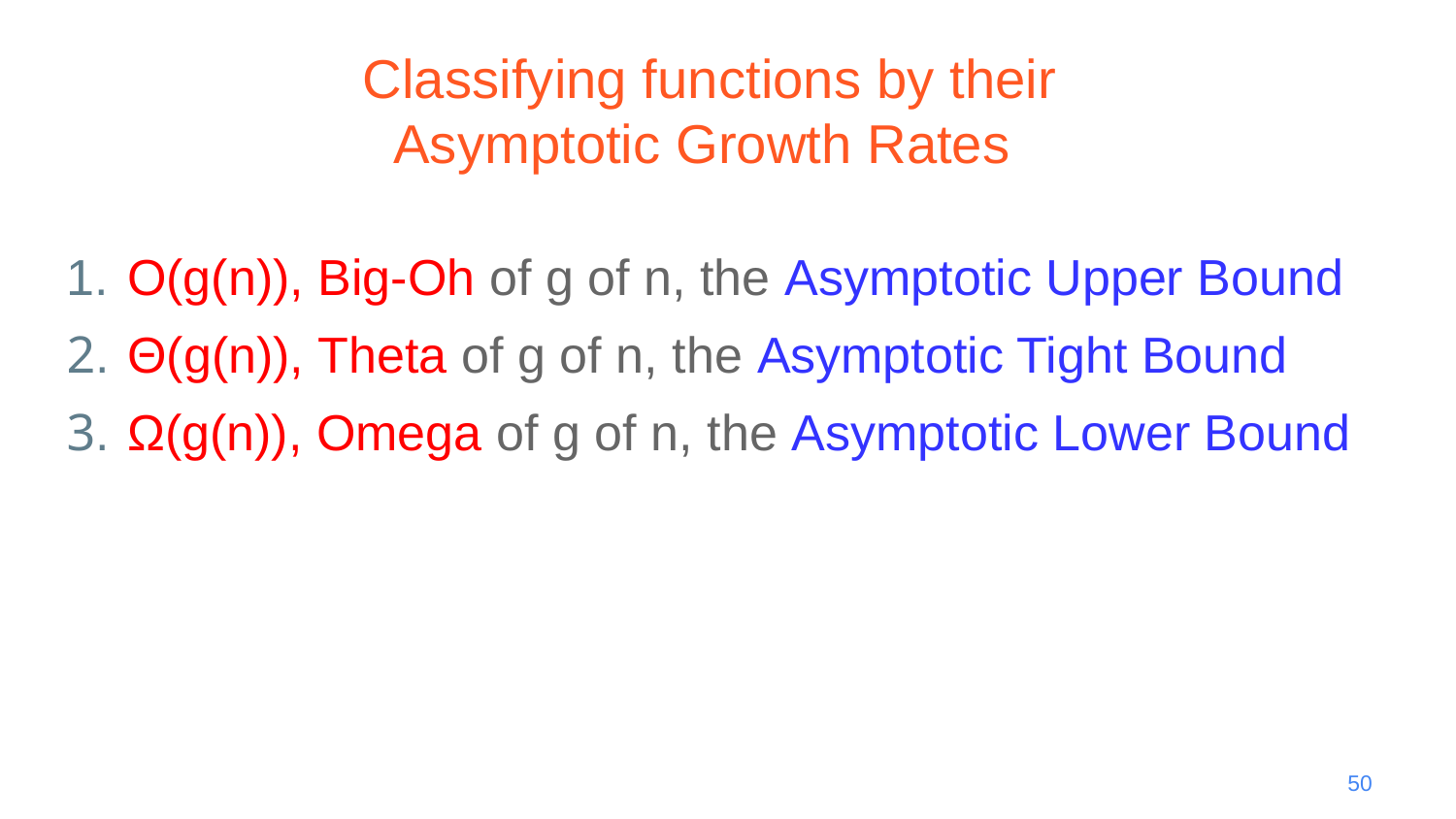

# Classifying functions by their Asymptotic Growth Rates
O(g(n)), Big-Oh of g of n, the Asymptotic Upper Bound
Θ(g(n)), Theta of g of n, the Asymptotic Tight Bound
Ω(g(n)), Omega of g of n, the Asymptotic Lower Bound
50